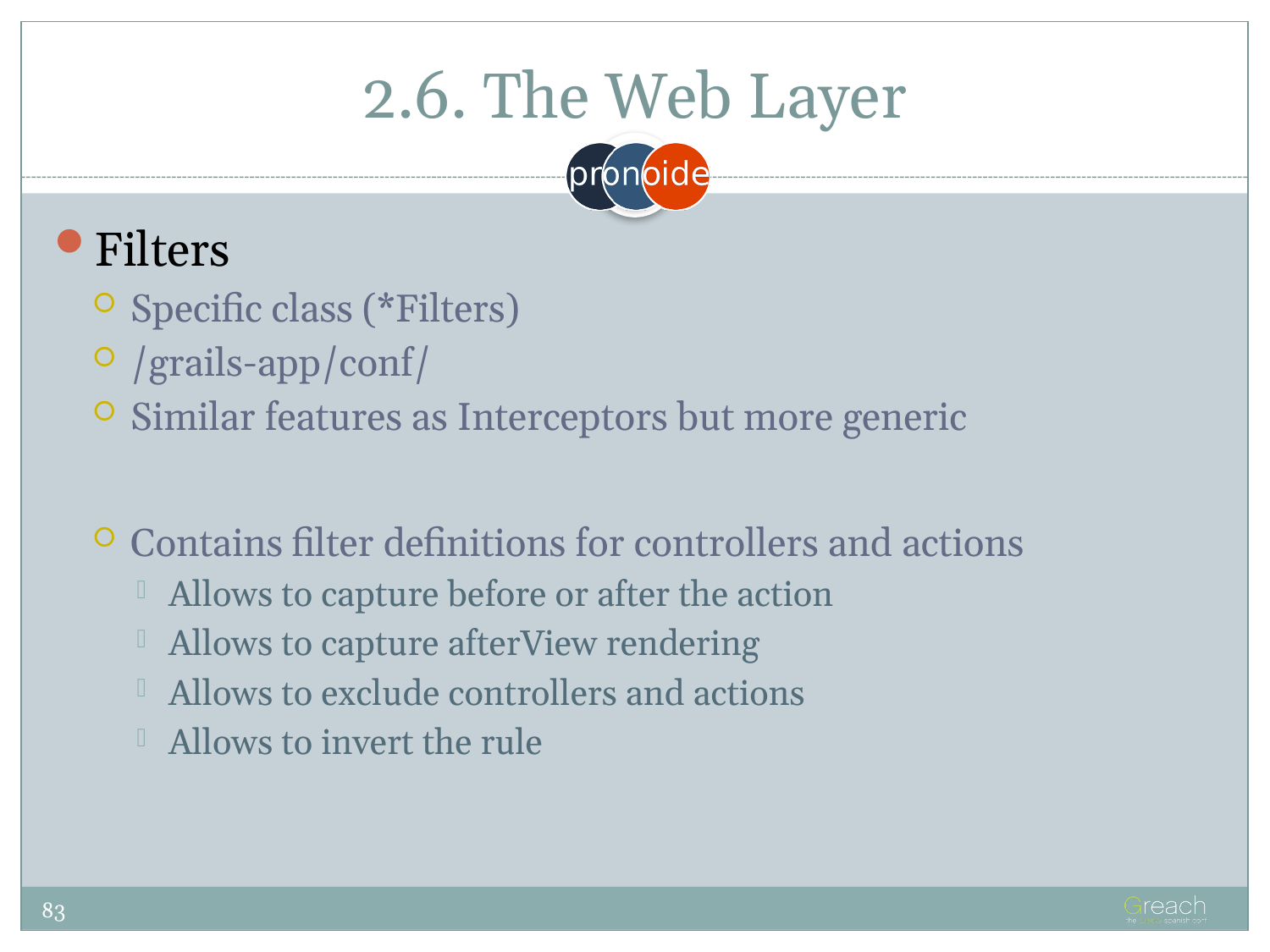

# 2.6. The Web Layer
Filters
Specific class (*Filters)
/grails-app/conf/
Similar features as Interceptors but more generic

Contains filter definitions for controllers and actions
Allows to capture before or after the action
Allows to capture afterView rendering
Allows to exclude controllers and actions
Allows to invert the rule